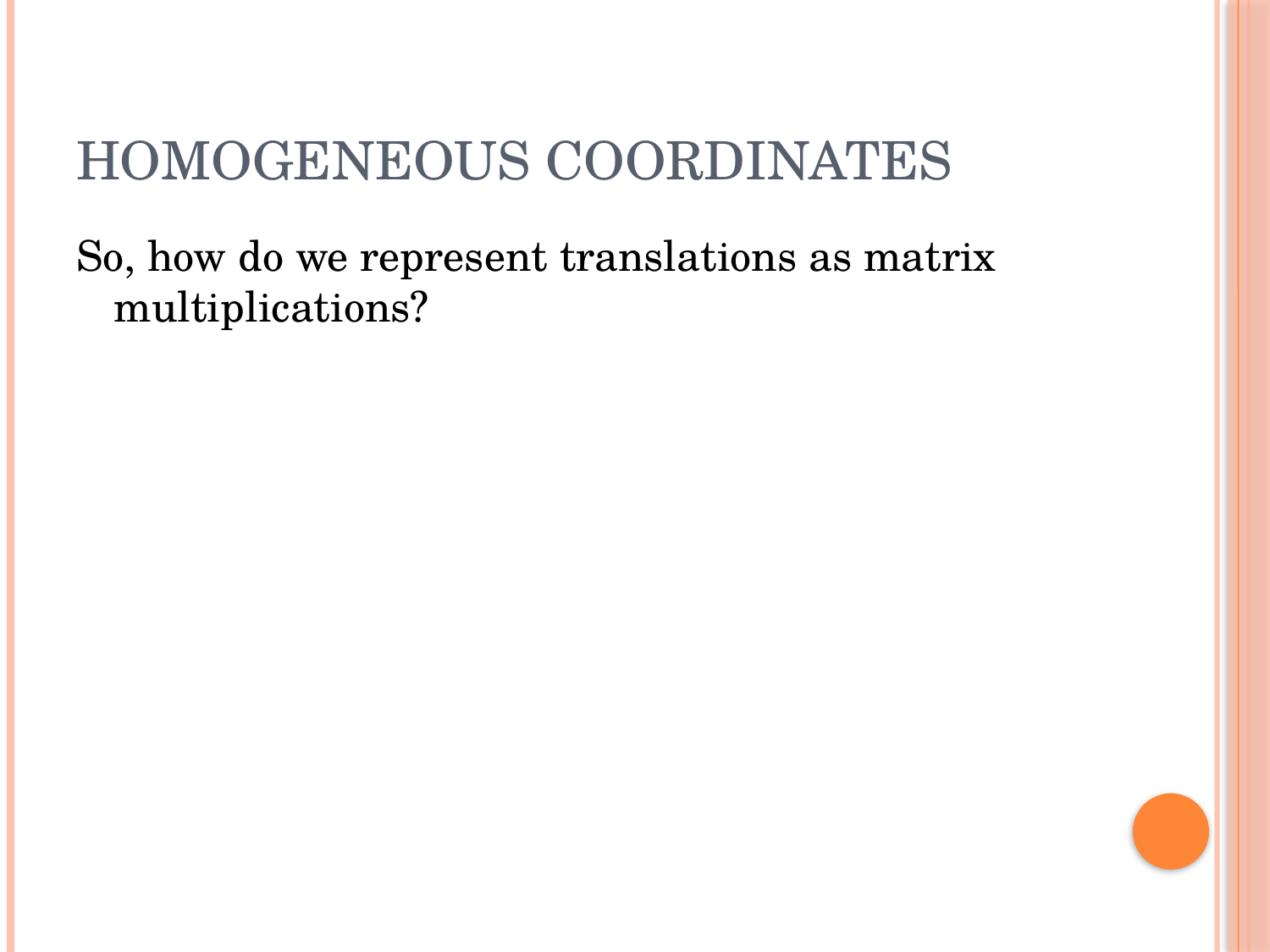

# Homogeneous Coordinates
So, how do we represent translations as matrix multiplications?